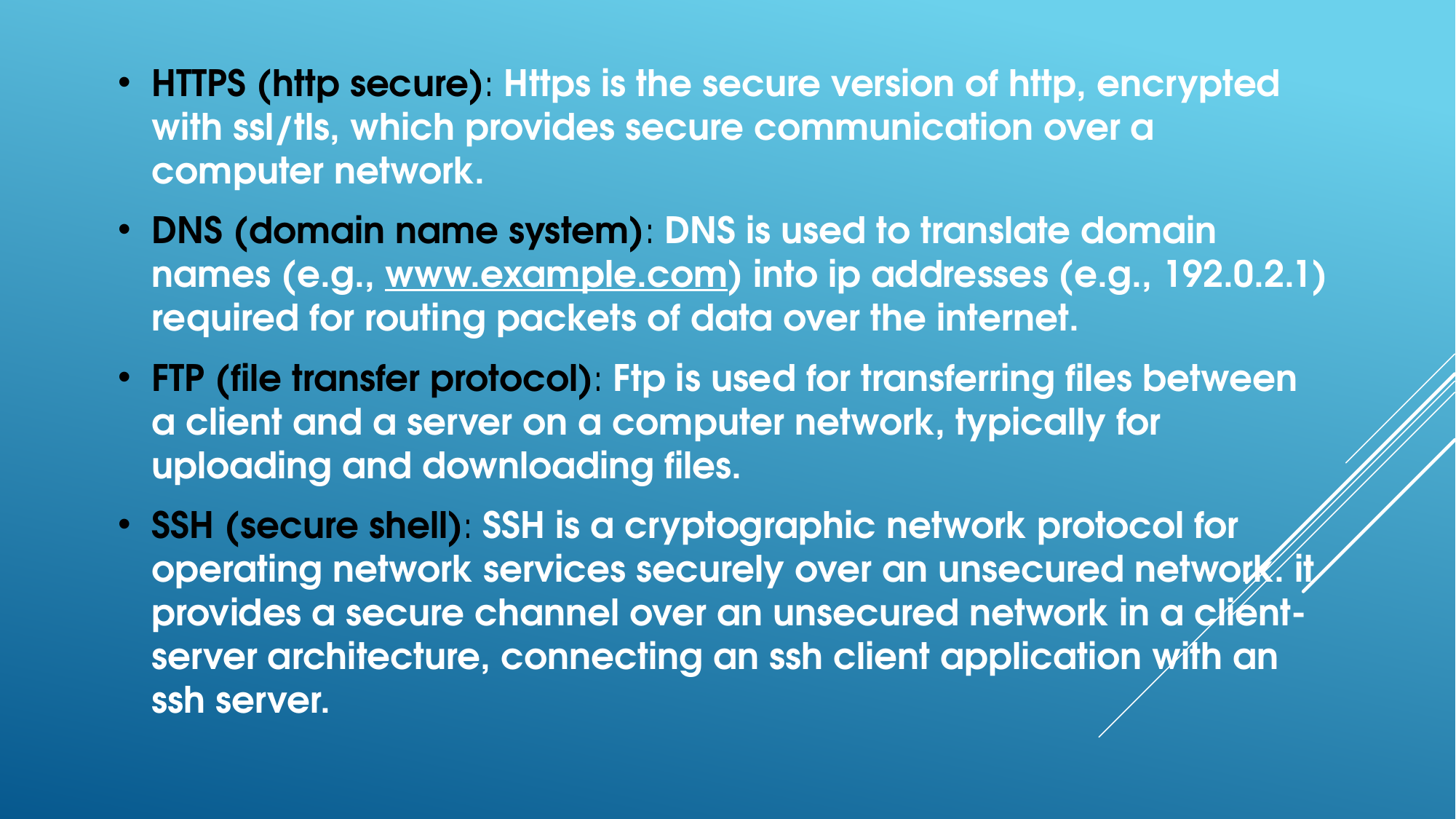

# HTTPS (http secure): Https is the secure version of http, encrypted with ssl/tls, which provides secure communication over a computer network.
DNS (domain name system): DNS is used to translate domain names (e.g., www.example.com) into ip addresses (e.g., 192.0.2.1) required for routing packets of data over the internet.
FTP (file transfer protocol): Ftp is used for transferring files between a client and a server on a computer network, typically for uploading and downloading files.
SSH (secure shell): SSH is a cryptographic network protocol for operating network services securely over an unsecured network. it provides a secure channel over an unsecured network in a client-server architecture, connecting an ssh client application with an ssh server.